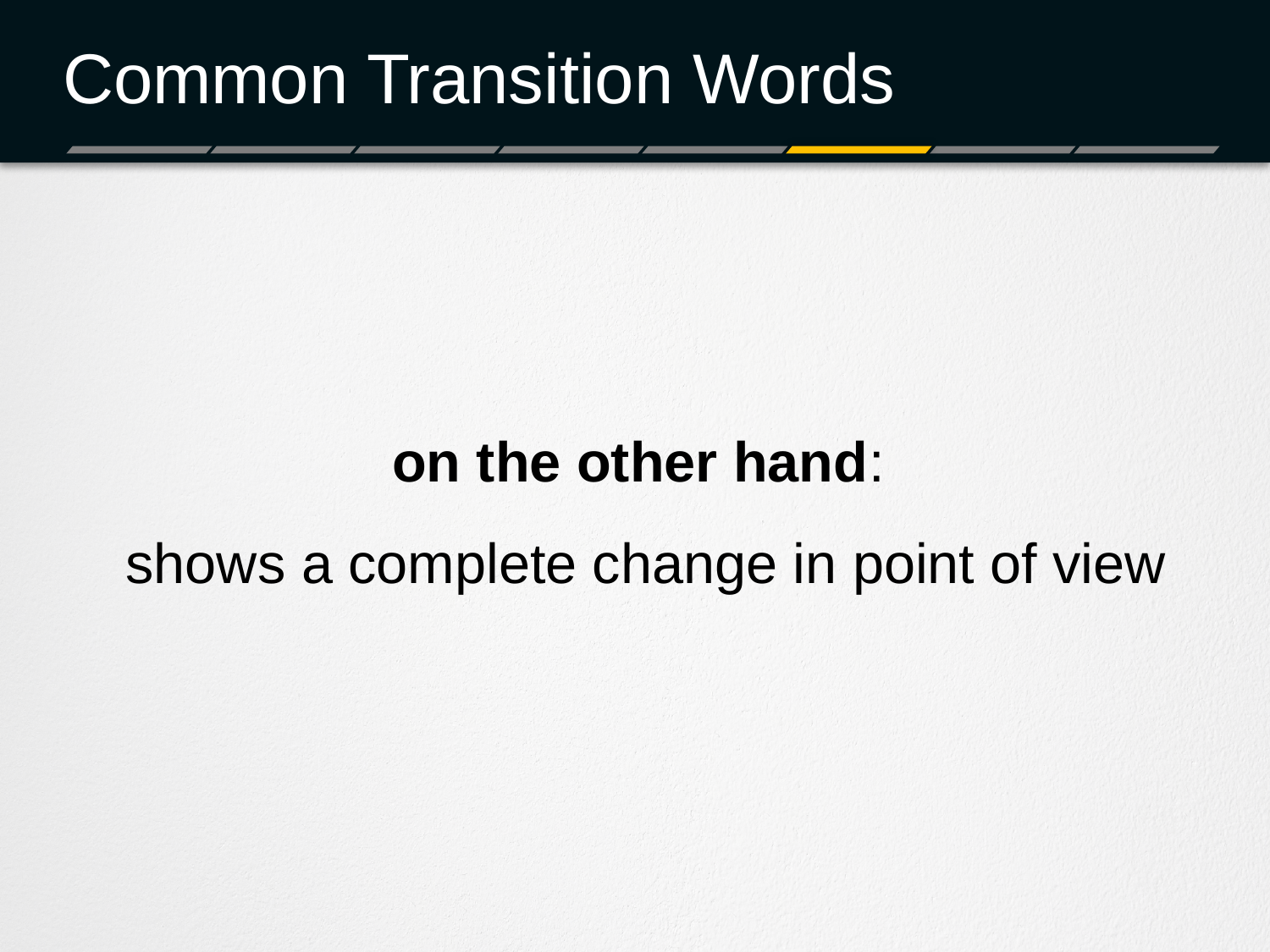

# Common Transition Words

on the other hand:
shows a complete change in point of view